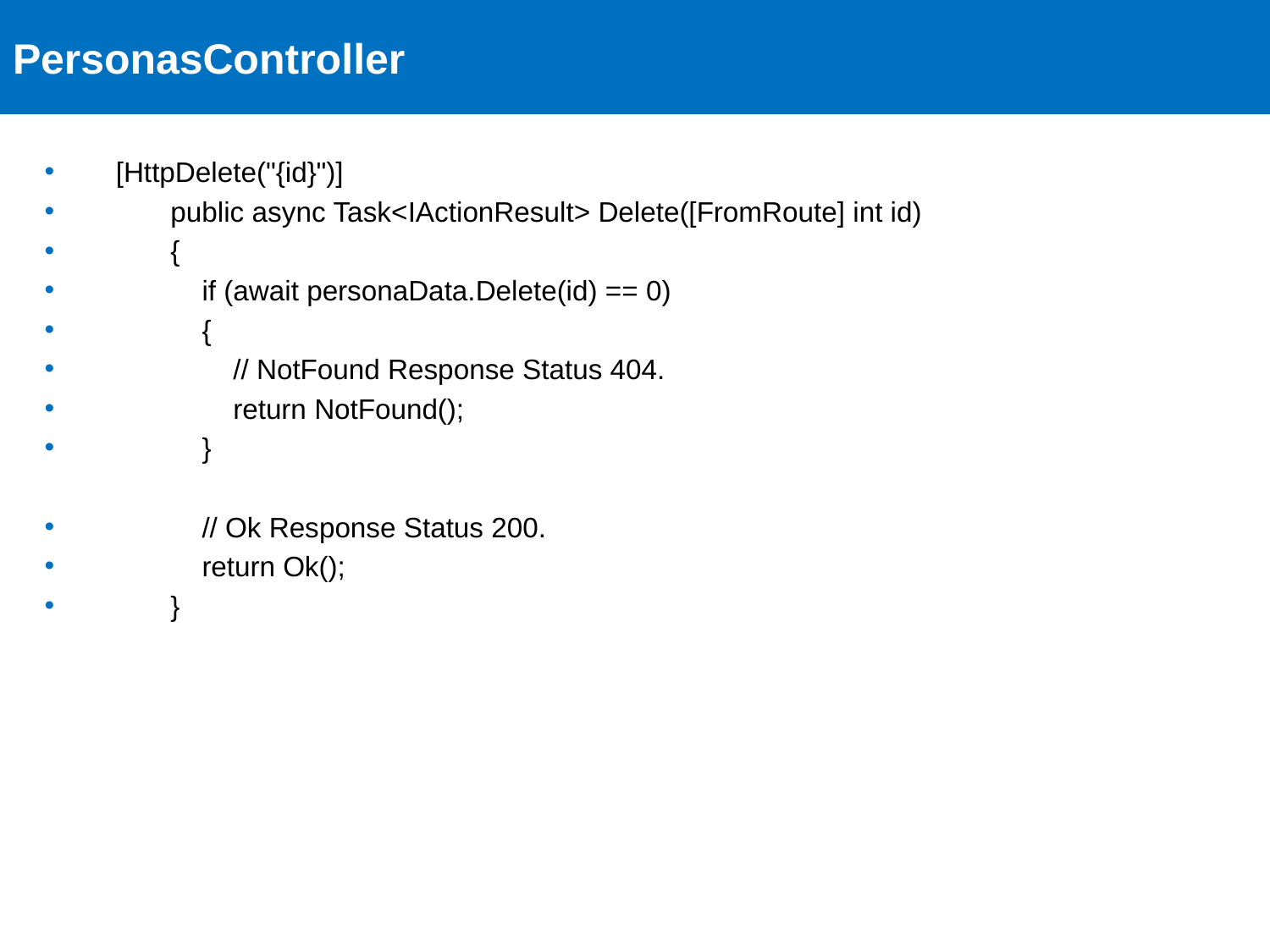

# PersonasController
 [HttpDelete("{id}")]
        public async Task<IActionResult> Delete([FromRoute] int id)
        {
            if (await personaData.Delete(id) == 0)
            {
                // NotFound Response Status 404.
                return NotFound();
            }

            // Ok Response Status 200.
            return Ok();
        }